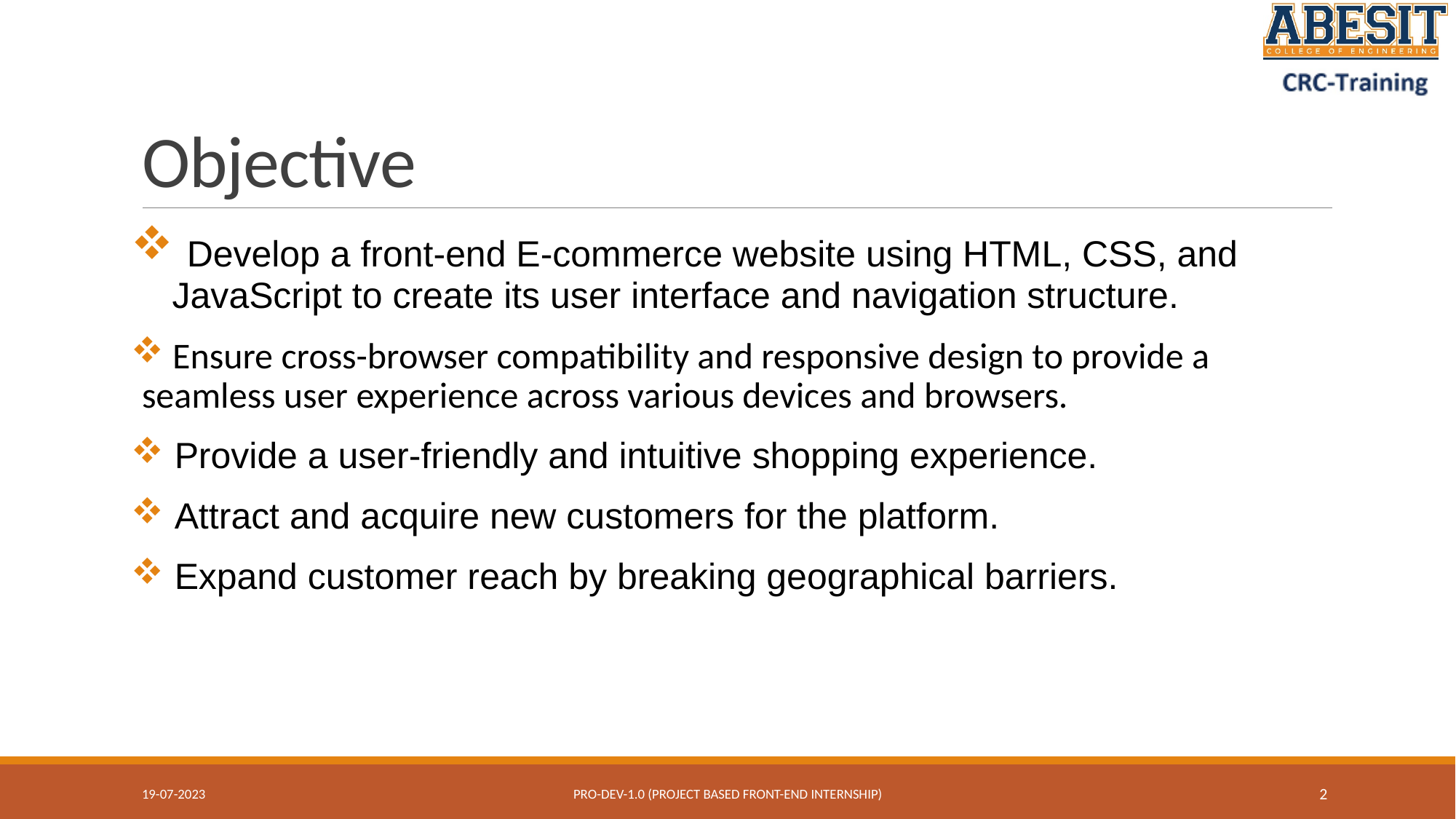

# Objective
 Develop a front-end E-commerce website using HTML, CSS, and             JavaScript to create its user interface and navigation structure.
 Ensure cross-browser compatibility and responsive design to provide a seamless user experience across various devices and browsers.
 Provide a user-friendly and intuitive shopping experience.
 Attract and acquire new customers for the platform.
 Expand customer reach by breaking geographical barriers.
19-07-2023
Pro-Dev-1.0 (project based front-end internship)
2